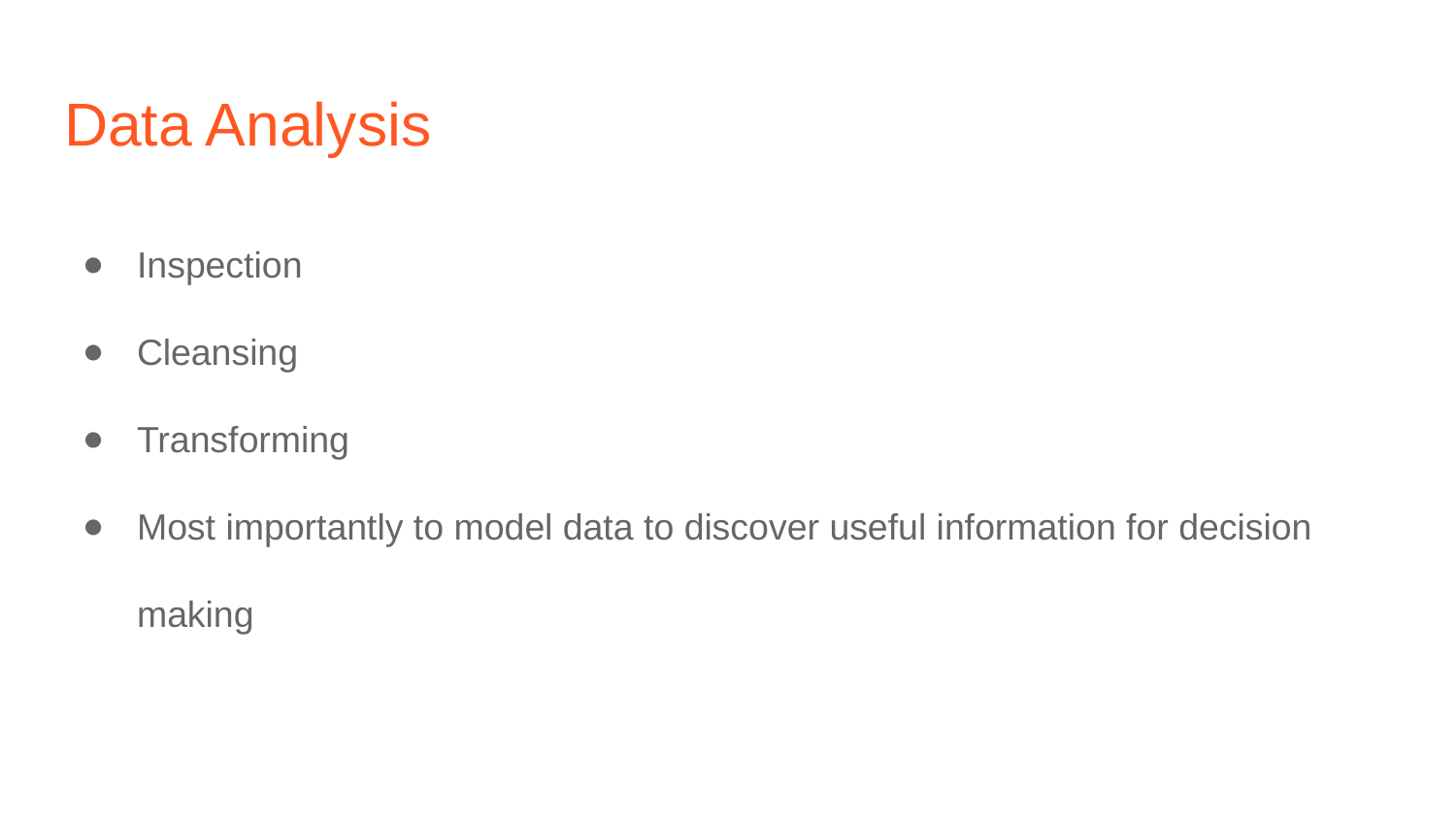

# Data Analysis
Inspection
Cleansing
Transforming
Most importantly to model data to discover useful information for decision making